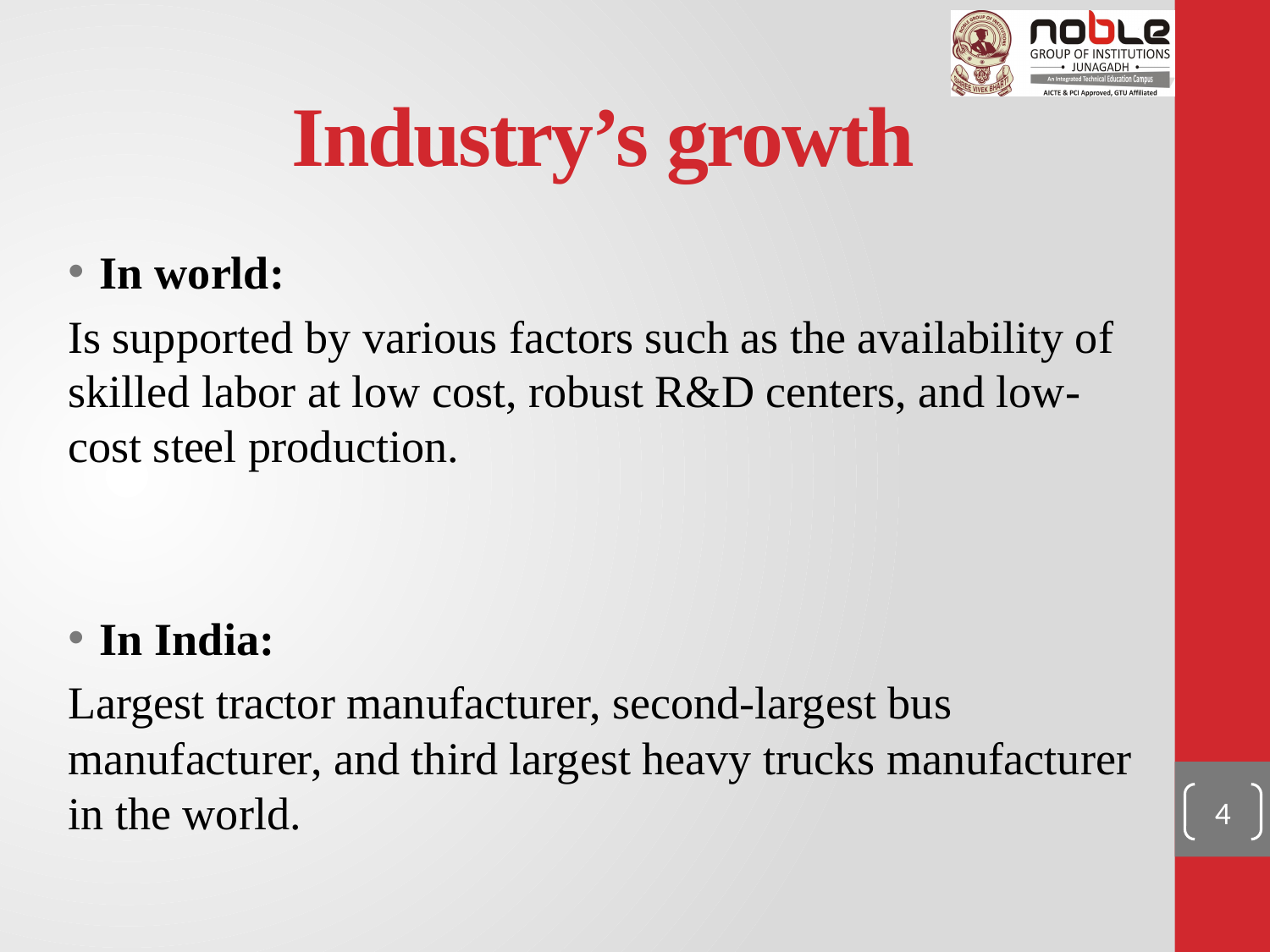

# Industry’s growth
In world:
Is supported by various factors such as the availability of skilled labor at low cost, robust R&D centers, and low-cost steel production.

In India:
Largest tractor manufacturer, second-largest bus manufacturer, and third largest heavy trucks manufacturer in the world.

4